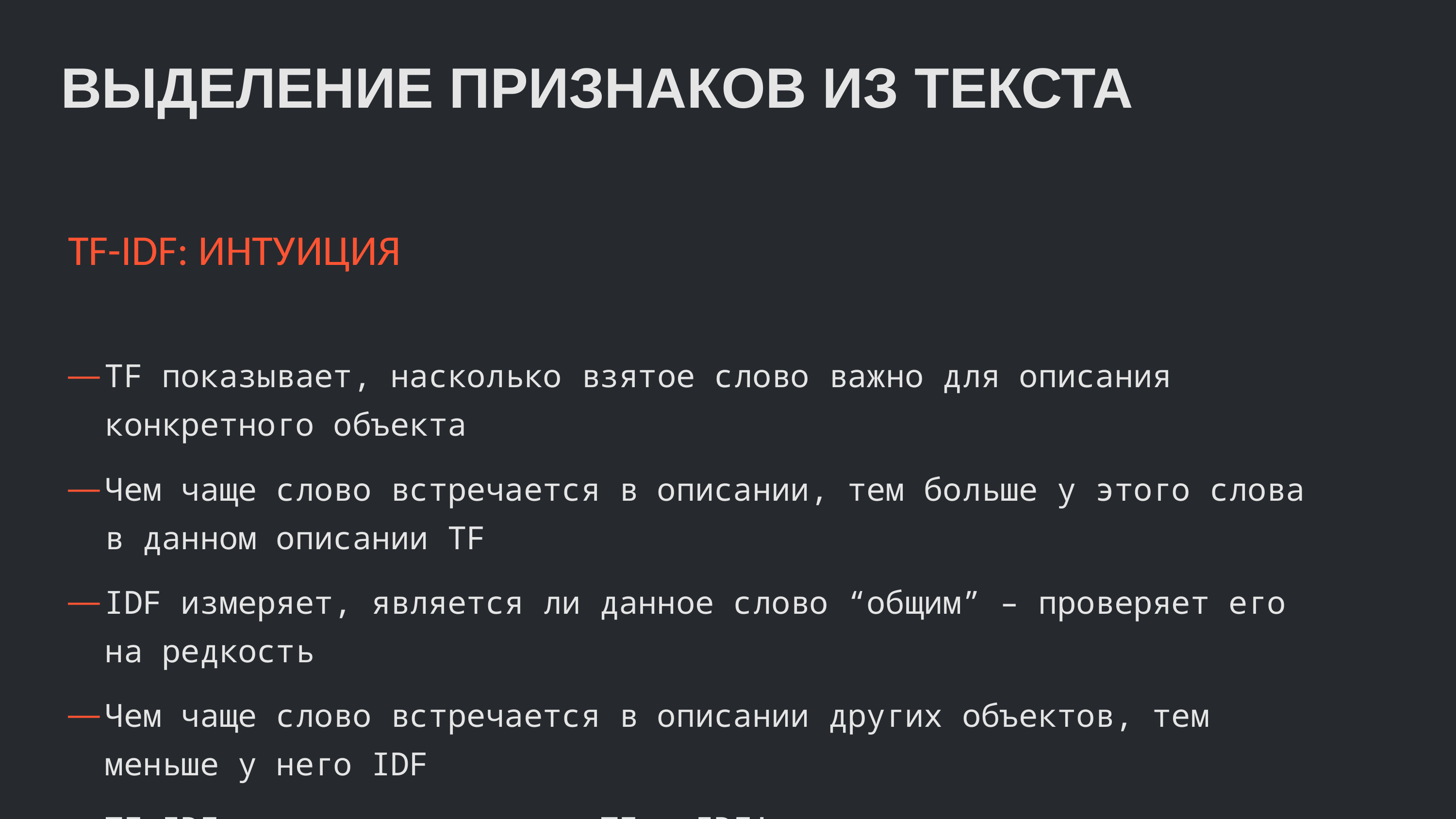

ВЫДЕЛЕНИЕ ПРИЗНАКОВ ИЗ ТЕКСТА
TF-IDF: ИНТУИЦИЯ
TF показывает, насколько взятое слово важно для описания конкретного объекта
Чем чаще слово встречается в описании, тем больше у этого слова в данном описании TF
IDF измеряет, является ли данное слово “общим” – проверяет его на редкость
Чем чаще слово встречается в описании других объектов, тем меньше у него IDF
TF-IDF – это произведение TF и IDF!
Большие значения будут у тех слов, которые часто встречаются в конкретно выбранном описании, но при этом оказываются редкими в других